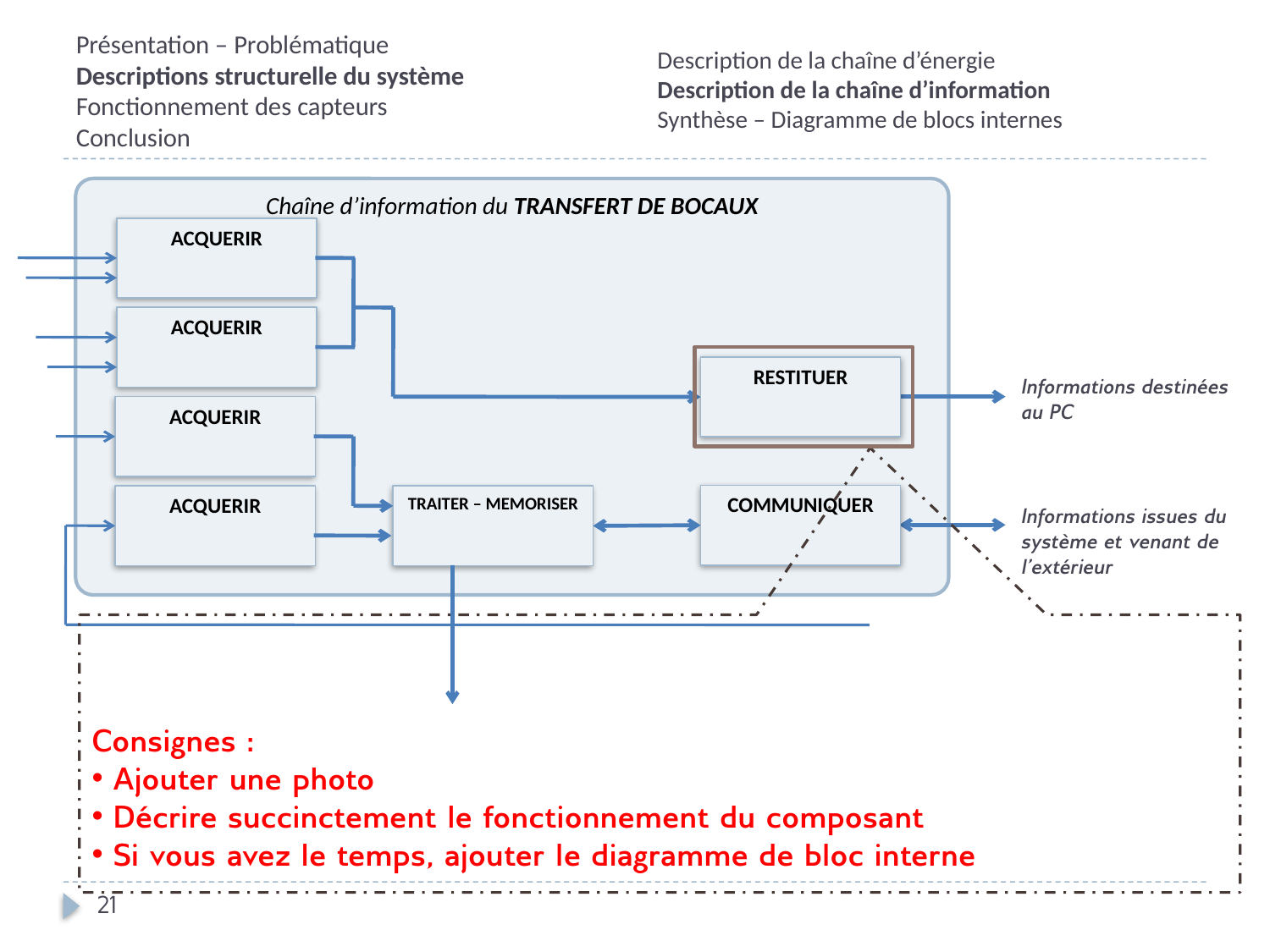

Description de la chaîne d’énergie
Description de la chaîne d’information
Synthèse – Diagramme de blocs internes
# Présentation – Problématique Descriptions structurelle du système Fonctionnement des capteurs Conclusion
Chaîne d’information du TRANSFERT DE BOCAUX
ACQUERIR

ACQUERIR

RESTITUER
Informations destinées  au PC
ACQUERIR

COMMUNIQUER

ACQUERIR

TRAITER – MEMORISER

Informations issues du système et venant de l’extérieur

Consignes :
 Ajouter une photo
 Décrire succinctement le fonctionnement du composant
 Si vous avez le temps, ajouter le diagramme de bloc interne
21